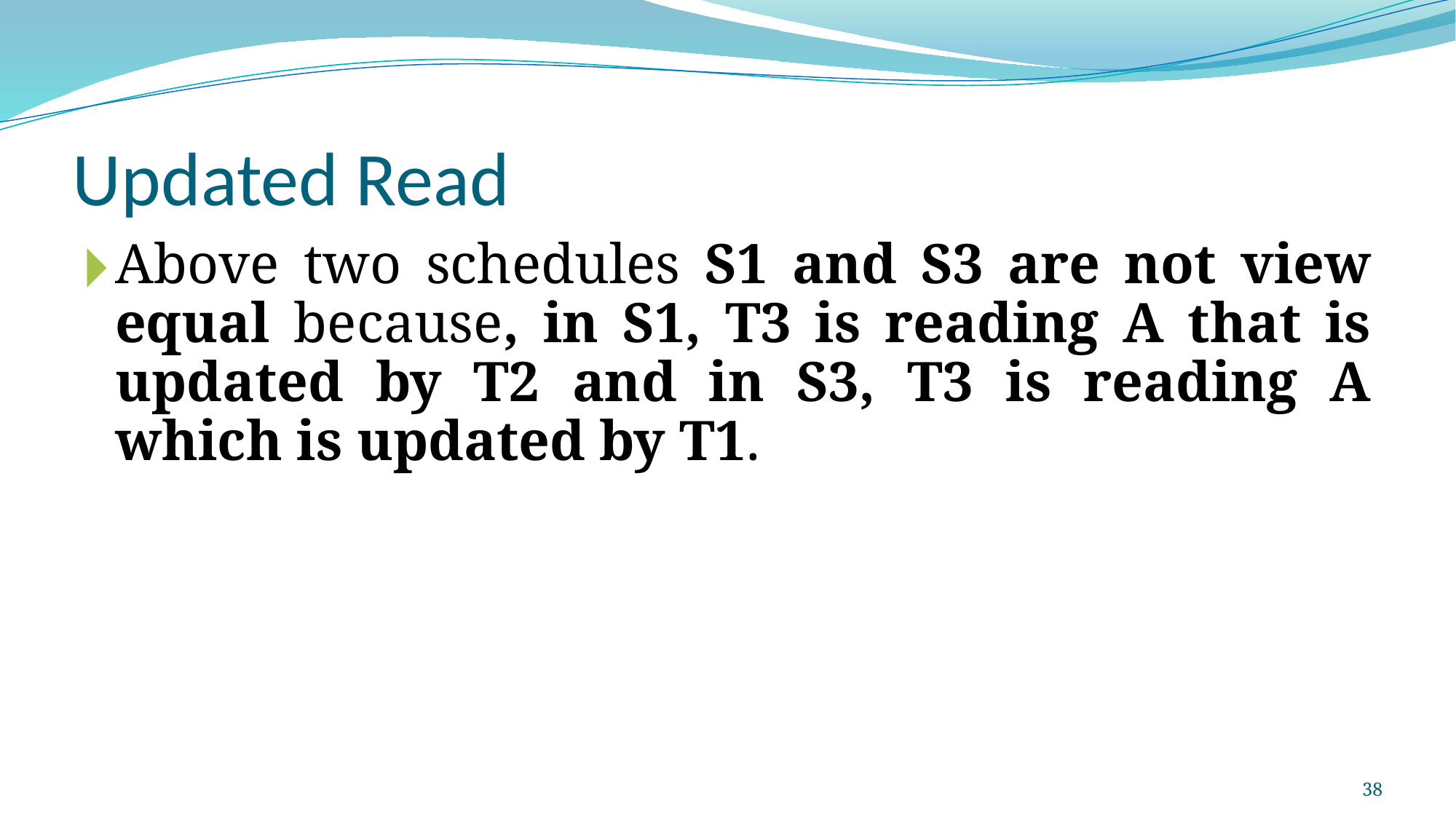

# Updated Read
Above two schedules S1 and S3 are not view equal because, in S1, T3 is reading A that is updated by T2 and in S3, T3 is reading A which is updated by T1.

38